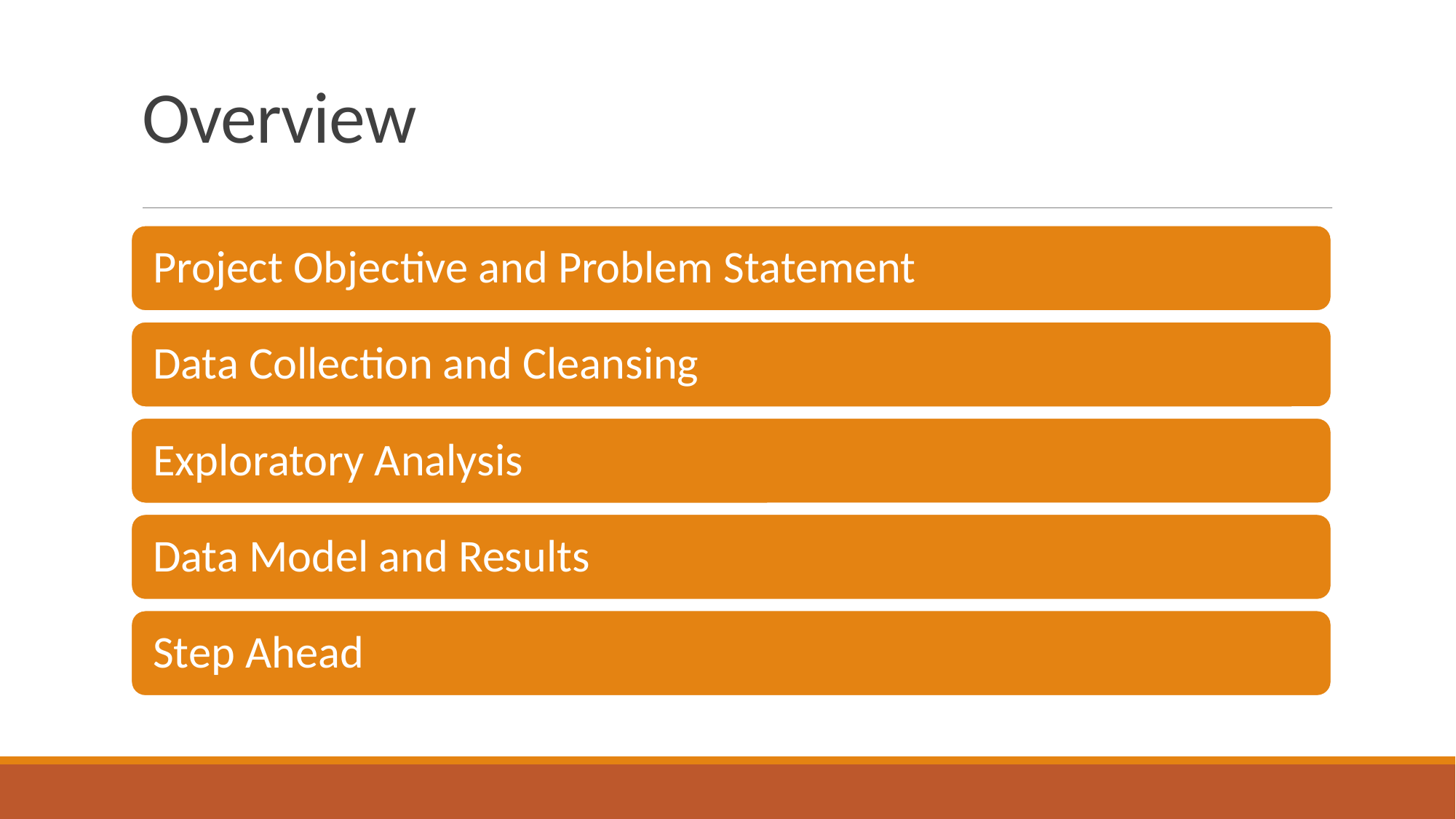

# Overview
Project Objective and Problem Statement
Data Collection and Cleansing
Exploratory Analysis
Data Model and Results
Step Ahead